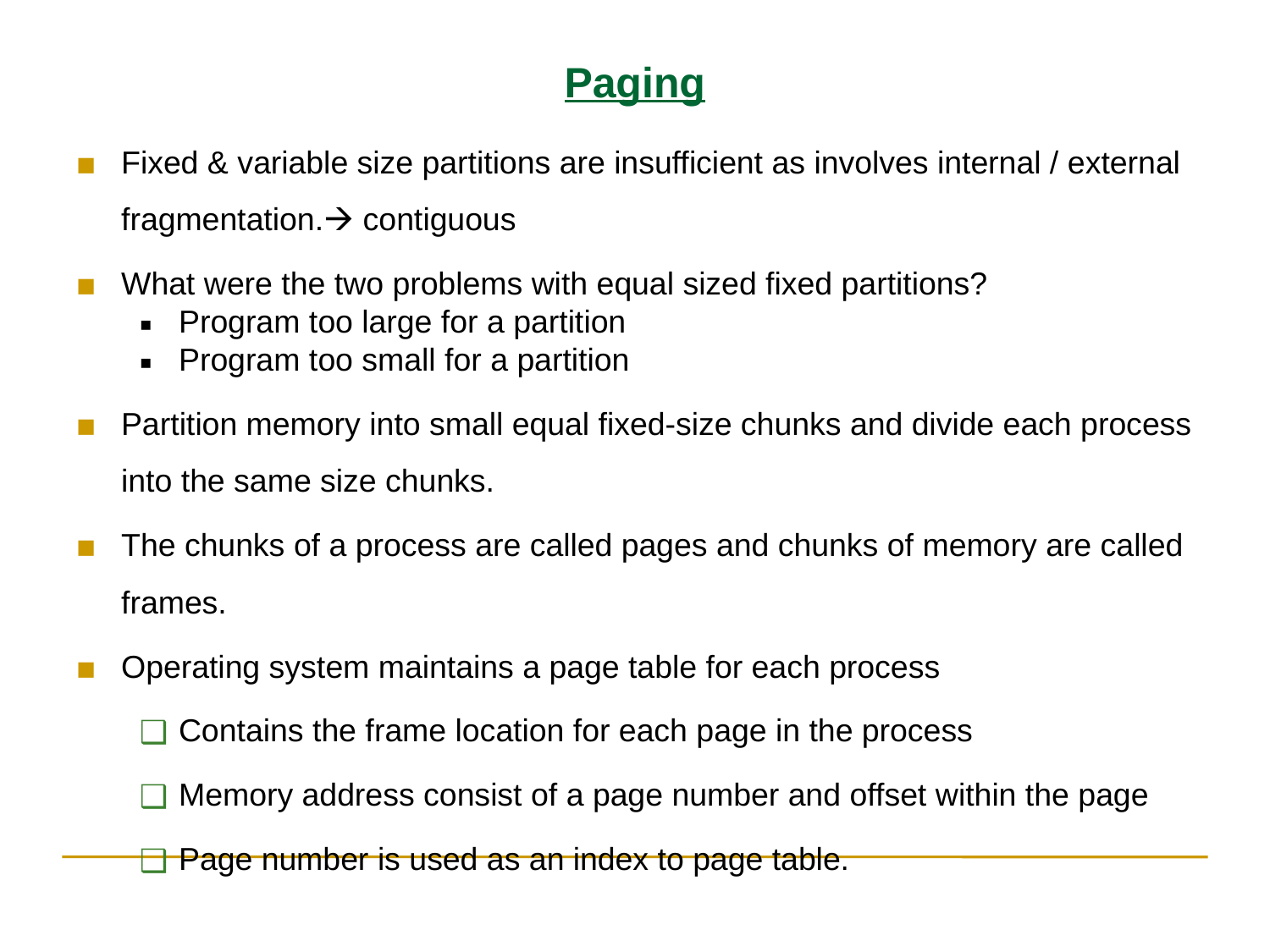

Paging
Fixed & variable size partitions are insufficient as involves internal / external fragmentation.🡪 contiguous
What were the two problems with equal sized fixed partitions?
Program too large for a partition
Program too small for a partition
Partition memory into small equal fixed-size chunks and divide each process into the same size chunks.
The chunks of a process are called pages and chunks of memory are called frames.
Operating system maintains a page table for each process
Contains the frame location for each page in the process
Memory address consist of a page number and offset within the page
Page number is used as an index to page table.